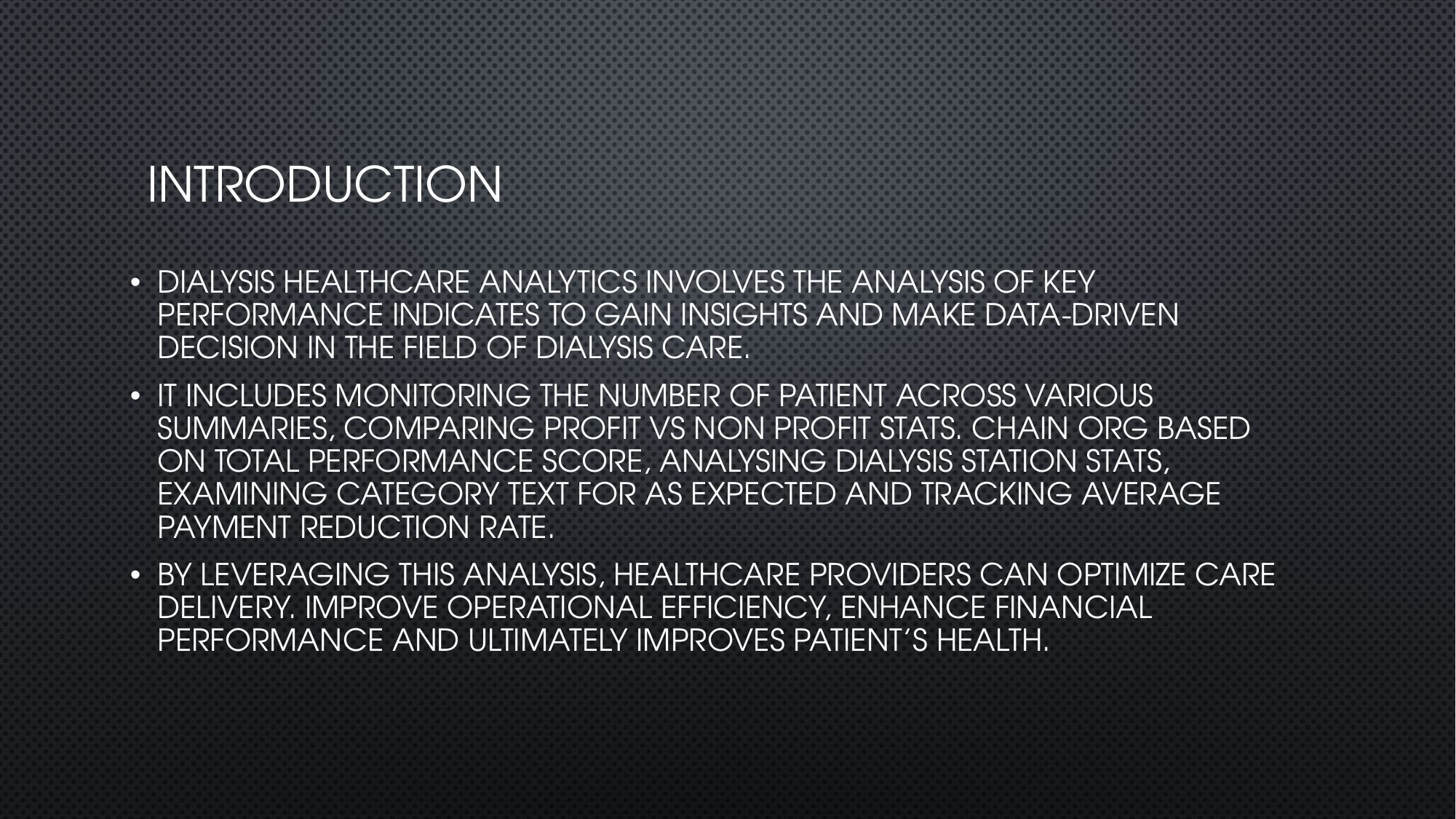

# Introduction
Dialysis Healthcare analytics involves the analysis of key performance indicates to gain insights and make data-driven decision in the field of dialysis care.
It includes monitoring the number of patient across various summaries, comparing profit vs non profit stats. Chain Org based on total performance score, analysing dialysis station stats, examining category text for as expected and tracking average payment reduction rate.
By leveraging this analysis, healthcare providers can optimize care delivery. Improve Operational efficiency, enhance financial performance and ultimately improves patient’s health.